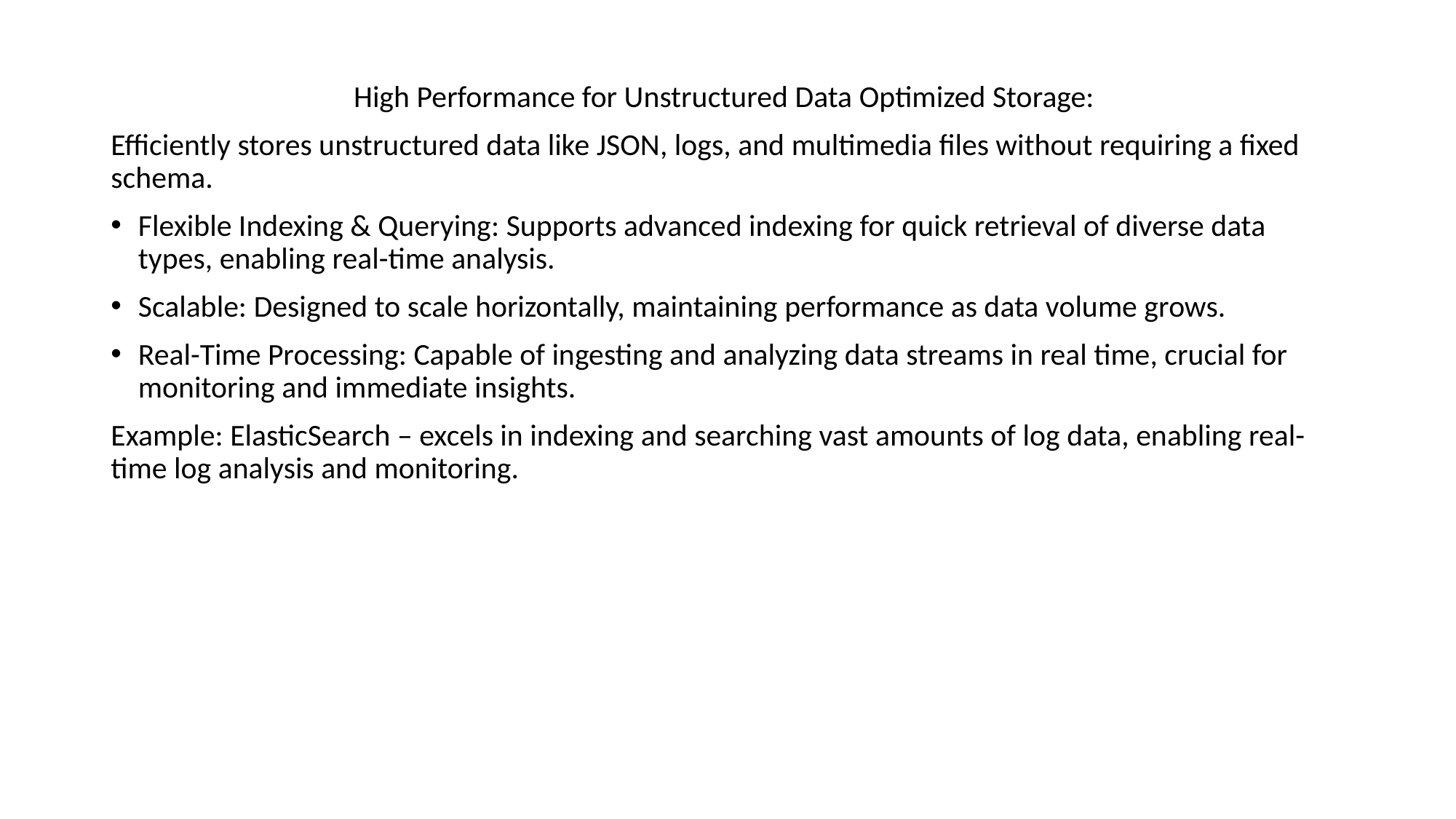

High Performance for Unstructured Data Optimized Storage:
Efficiently stores unstructured data like JSON, logs, and multimedia files without requiring a fixed schema.
Flexible Indexing & Querying: Supports advanced indexing for quick retrieval of diverse data types, enabling real-time analysis.
Scalable: Designed to scale horizontally, maintaining performance as data volume grows.
Real-Time Processing: Capable of ingesting and analyzing data streams in real time, crucial for monitoring and immediate insights.
Example: ElasticSearch – excels in indexing and searching vast amounts of log data, enabling real-time log analysis and monitoring.